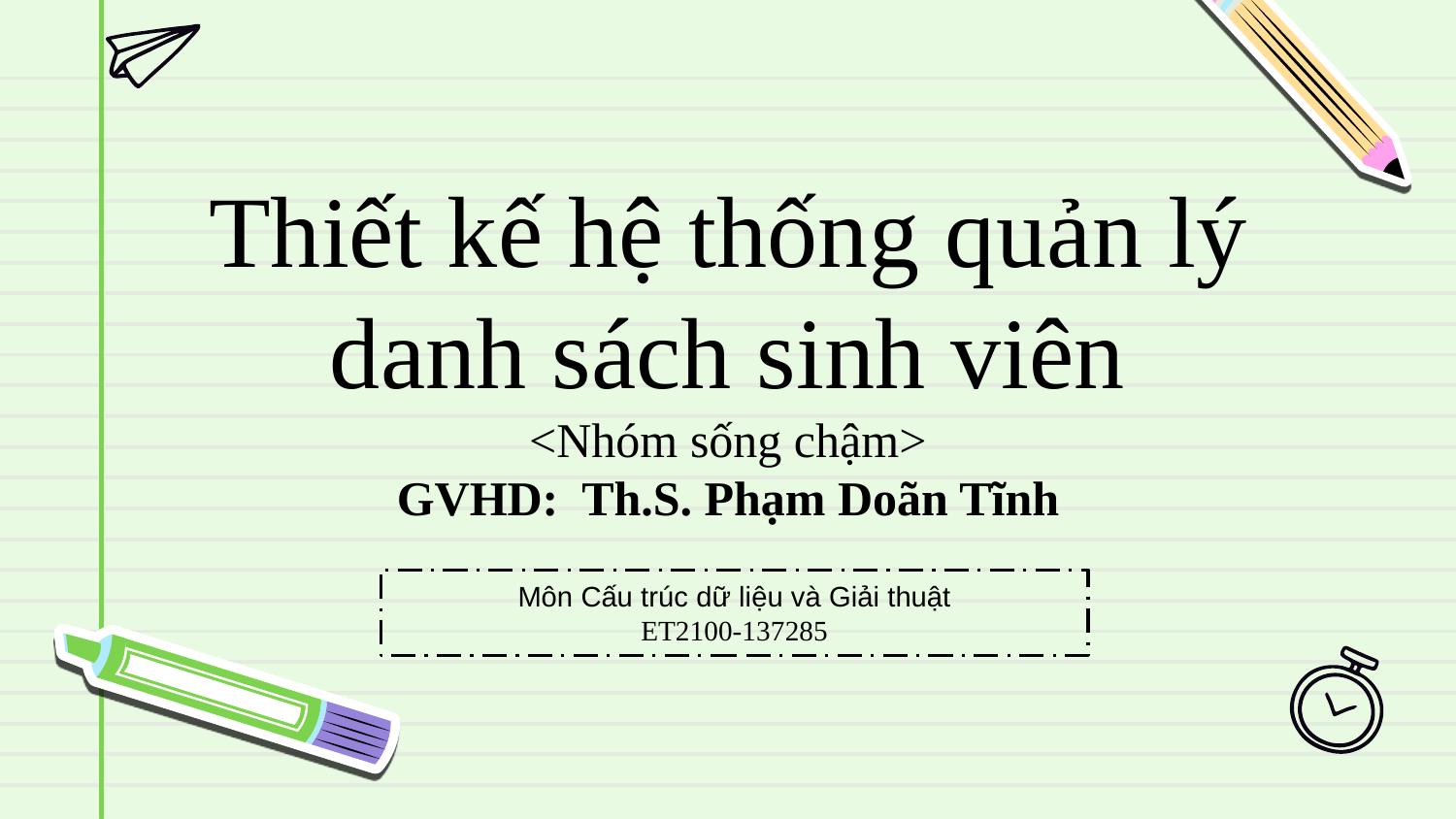

# Thiết kế hệ thống quản lý danh sách sinh viên <Nhóm sống chậm> GVHD:  Th.S. Phạm Doãn Tĩnh
Môn Cấu trúc dữ liệu và Giải thuật
ET2100-137285